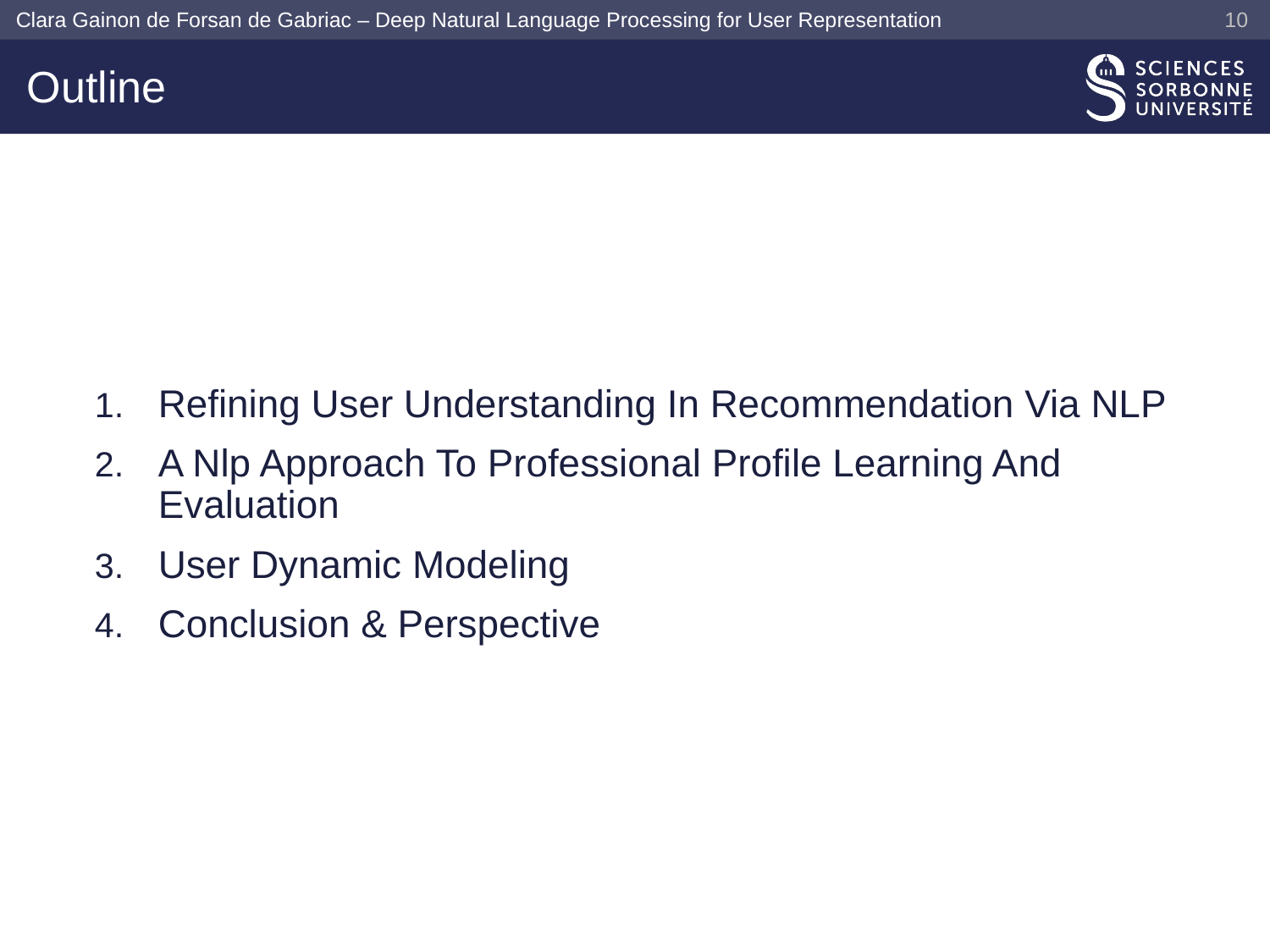

10
# Outline
Refining User Understanding In Recommendation Via NLP
A Nlp Approach To Professional Profile Learning And Evaluation
User Dynamic Modeling
Conclusion & Perspective